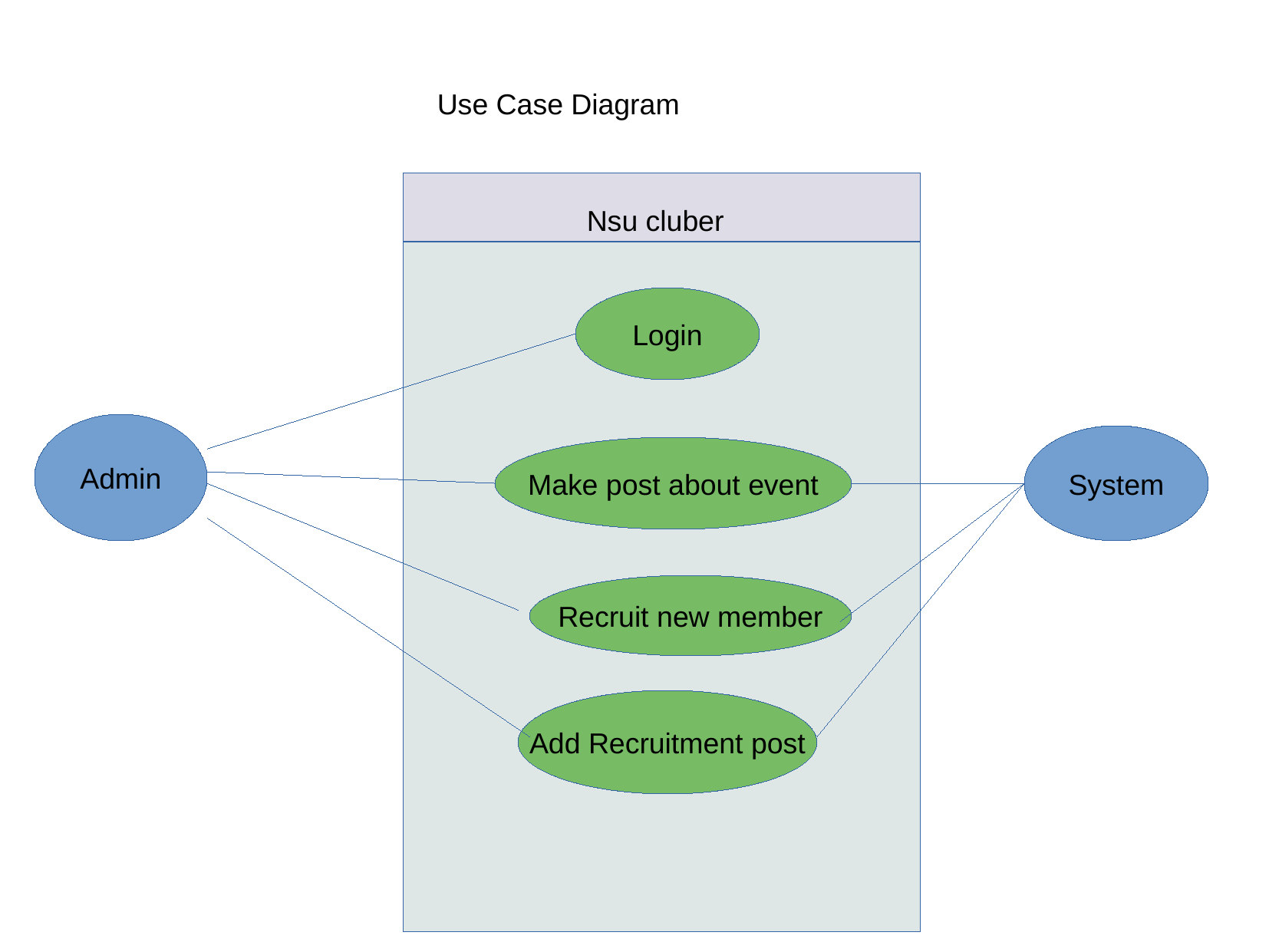

Use Case Diagram

Nsu cluber

Login

Admin
System
Make post about event
Admin

Recruit new member
Add Recruitment post